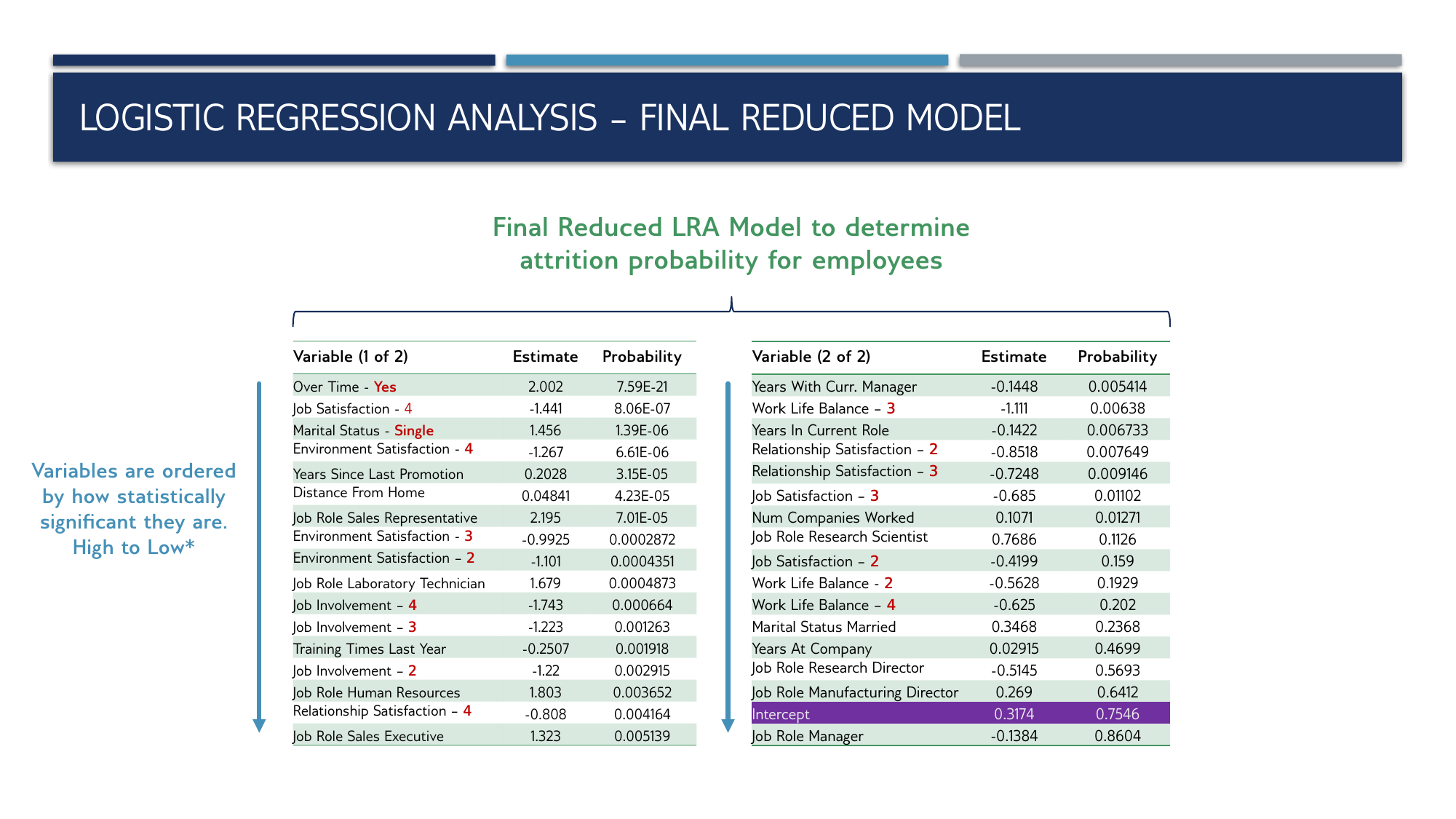

# Logistic Regression analysis – final Reduced model
Final Reduced LRA Model to determine attrition probability for employees
| Variable (1 of 2) | Estimate | Probability |
| --- | --- | --- |
| Over Time - Yes | 2.002 | 7.59E-21 |
| Job Satisfaction - 4 | -1.441 | 8.06E-07 |
| Marital Status - Single | 1.456 | 1.39E-06 |
| Environment Satisfaction - 4 | -1.267 | 6.61E-06 |
| Years Since Last Promotion | 0.2028 | 3.15E-05 |
| Distance From Home | 0.04841 | 4.23E-05 |
| Job Role Sales Representative | 2.195 | 7.01E-05 |
| Environment Satisfaction - 3 | -0.9925 | 0.0002872 |
| Environment Satisfaction – 2 | -1.101 | 0.0004351 |
| Job Role Laboratory Technician | 1.679 | 0.0004873 |
| Job Involvement – 4 | -1.743 | 0.000664 |
| Job Involvement – 3 | -1.223 | 0.001263 |
| Training Times Last Year | -0.2507 | 0.001918 |
| Job Involvement – 2 | -1.22 | 0.002915 |
| Job Role Human Resources | 1.803 | 0.003652 |
| Relationship Satisfaction – 4 | -0.808 | 0.004164 |
| Job Role Sales Executive | 1.323 | 0.005139 |
| Variable (2 of 2) | Estimate | Probability |
| --- | --- | --- |
| Years With Curr. Manager | -0.1448 | 0.005414 |
| Work Life Balance – 3 | -1.111 | 0.00638 |
| Years In Current Role | -0.1422 | 0.006733 |
| Relationship Satisfaction – 2 | -0.8518 | 0.007649 |
| Relationship Satisfaction – 3 | -0.7248 | 0.009146 |
| Job Satisfaction – 3 | -0.685 | 0.01102 |
| Num Companies Worked | 0.1071 | 0.01271 |
| Job Role Research Scientist | 0.7686 | 0.1126 |
| Job Satisfaction – 2 | -0.4199 | 0.159 |
| Work Life Balance - 2 | -0.5628 | 0.1929 |
| Work Life Balance – 4 | -0.625 | 0.202 |
| Marital Status Married | 0.3468 | 0.2368 |
| Years At Company | 0.02915 | 0.4699 |
| Job Role Research Director | -0.5145 | 0.5693 |
| Job Role Manufacturing Director | 0.269 | 0.6412 |
| Intercept | 0.3174 | 0.7546 |
| Job Role Manager | -0.1384 | 0.8604 |
Variables are ordered by how statistically significant they are. High to Low*